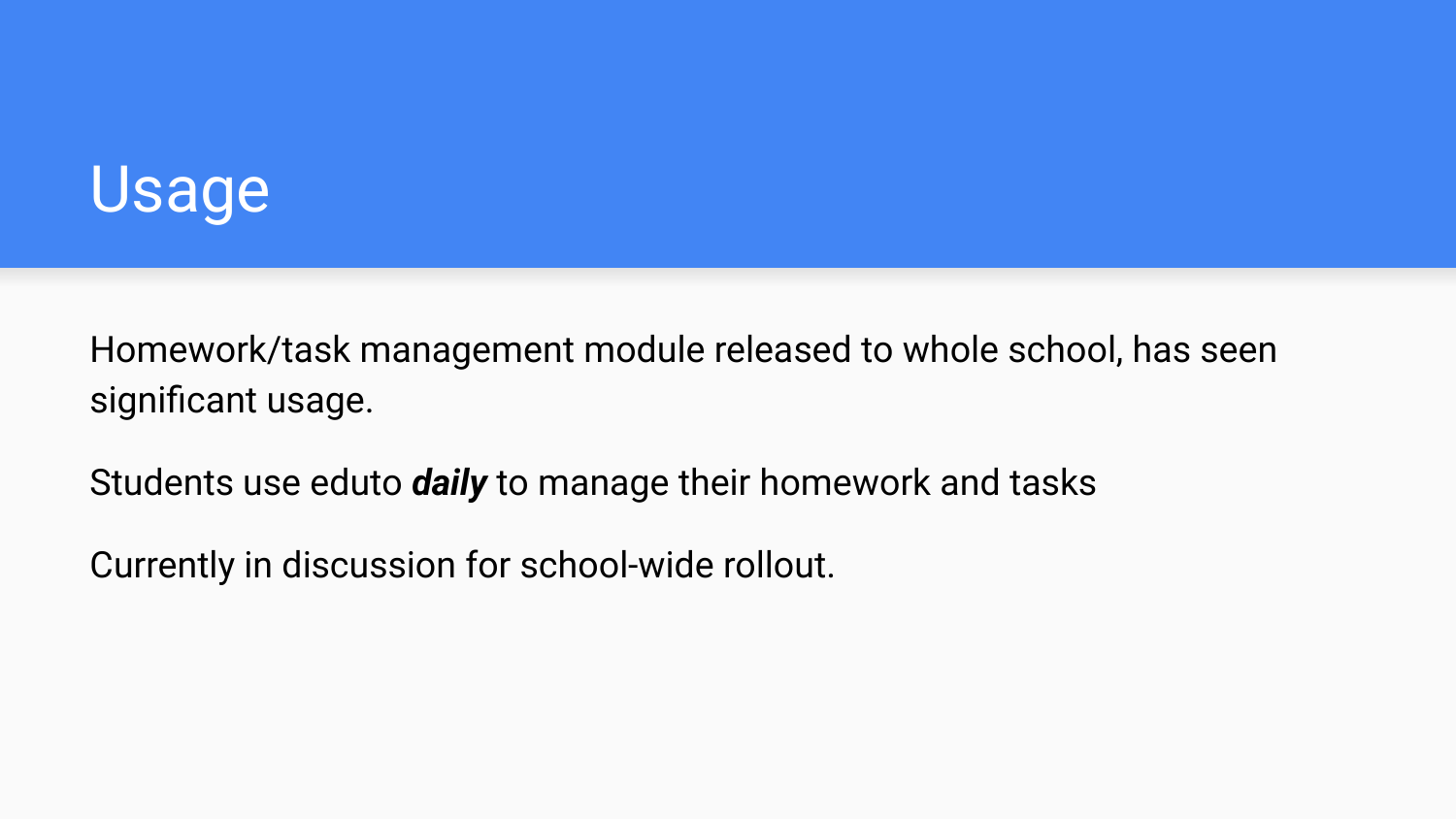

# Usage
Homework/task management module released to whole school, has seen significant usage.
Students use eduto daily to manage their homework and tasks
Currently in discussion for school-wide rollout.